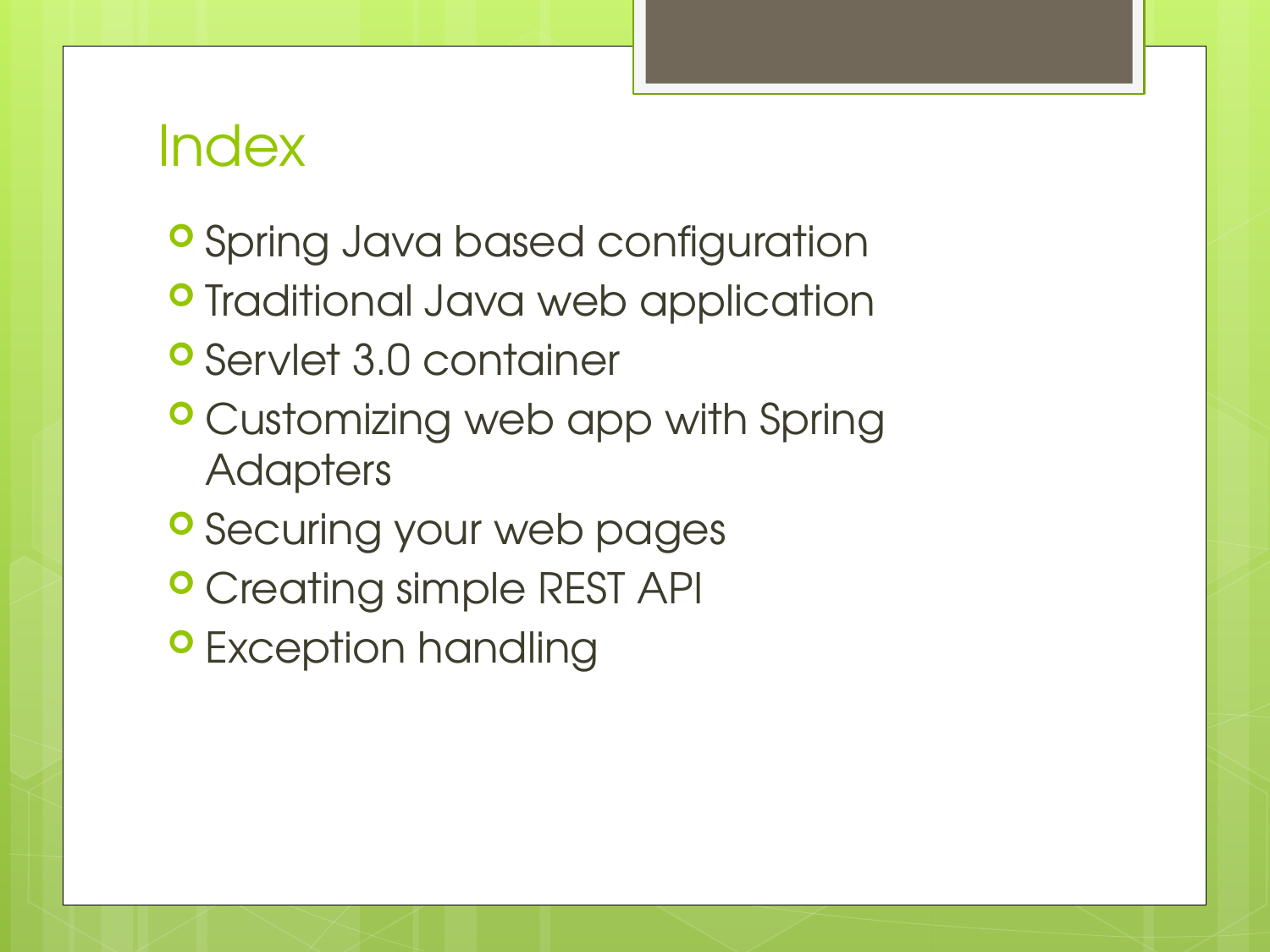

# Index
Spring Java based configuration
Traditional Java web application
Servlet 3.0 container
Customizing web app with Spring Adapters
Securing your web pages
Creating simple REST API
Exception handling